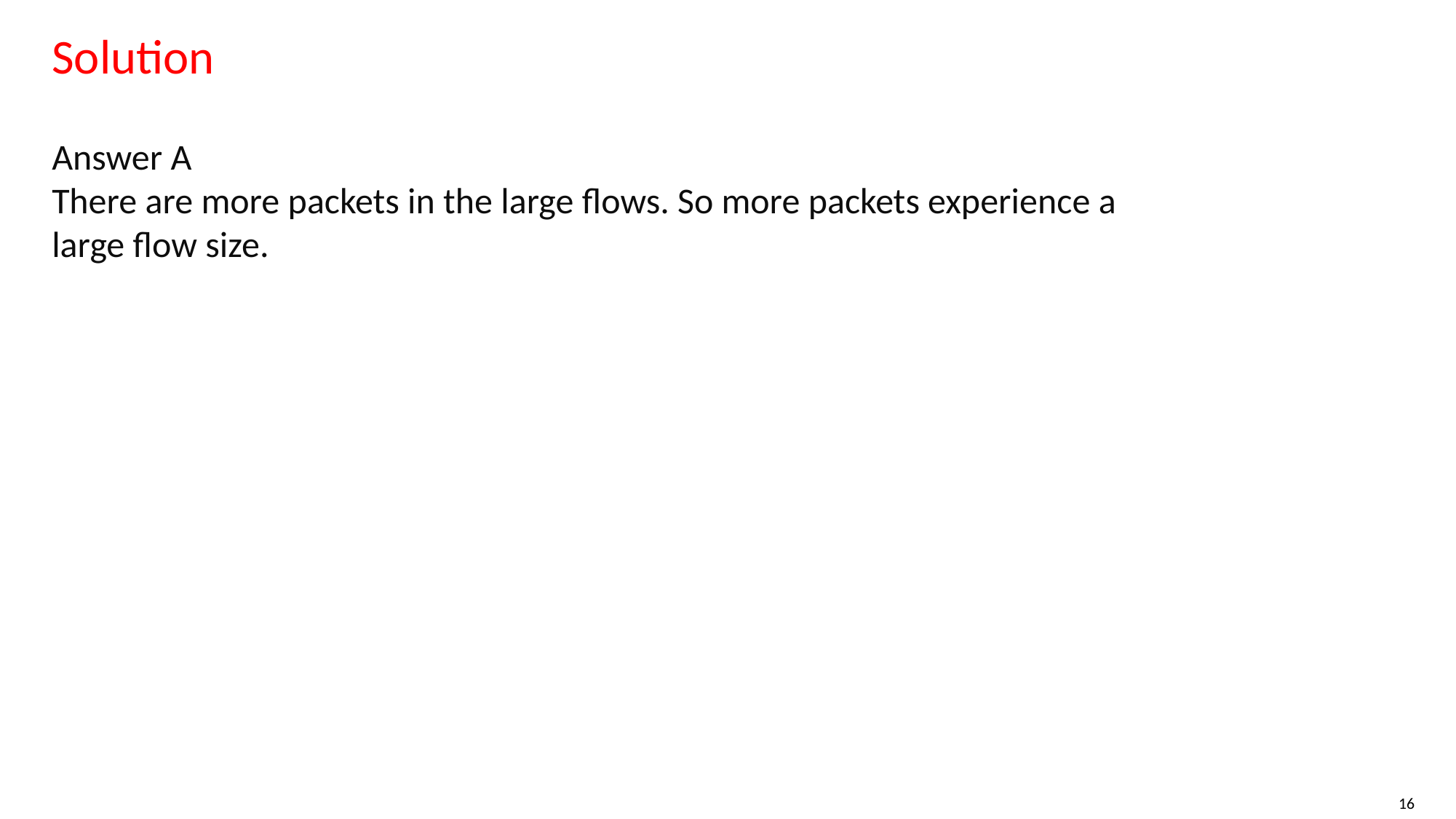

# Solution
Answer A
There are more packets in the large flows. So more packets experience a large flow size.

16